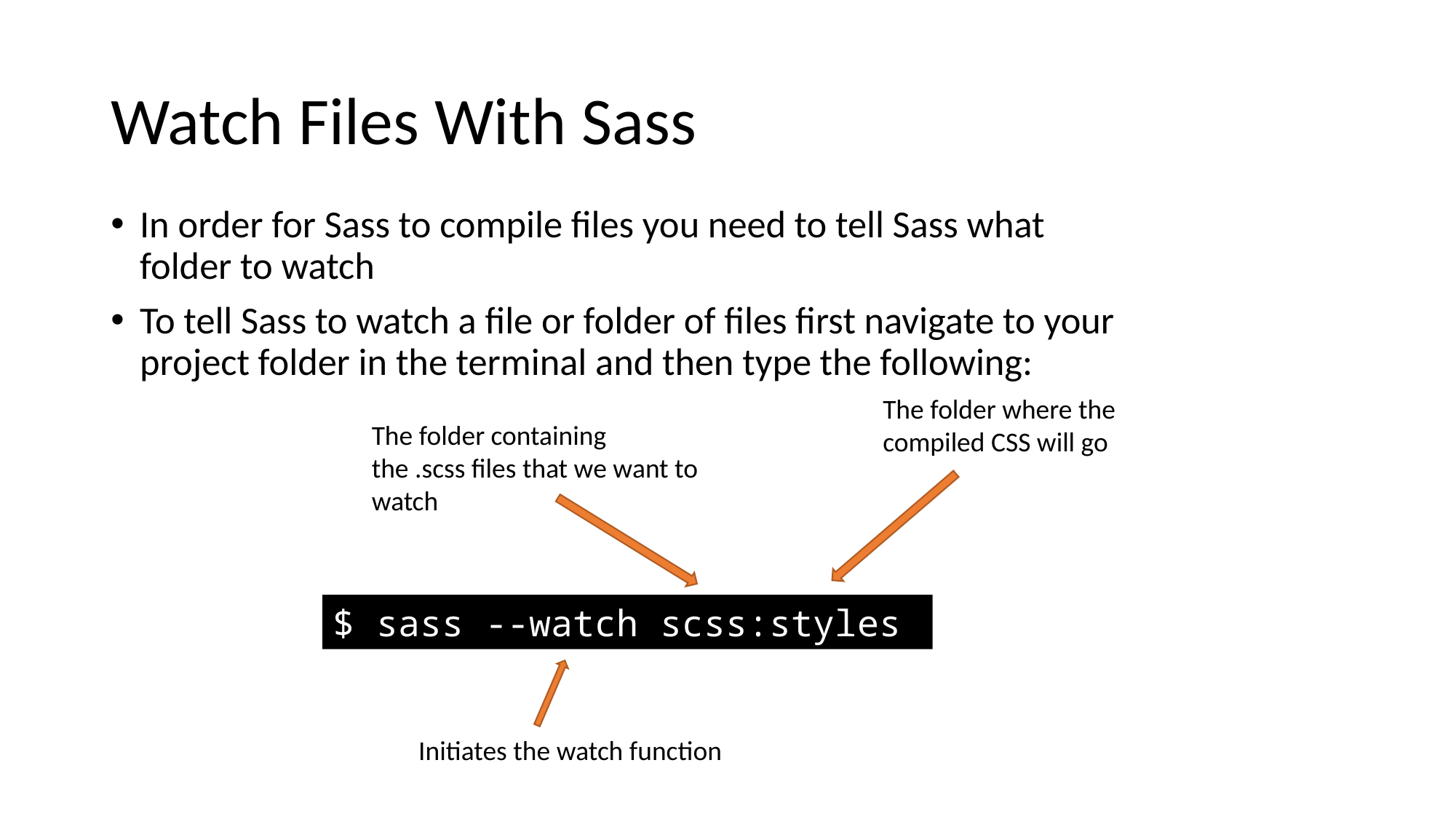

# Watch Files With Sass
In order for Sass to compile files you need to tell Sass what folder to watch
To tell Sass to watch a file or folder of files first navigate to your project folder in the terminal and then type the following:
The folder where the compiled CSS will go
The folder containing the .scss files that we want to watch

$ sass --watch scss:styles

Initiates the watch function